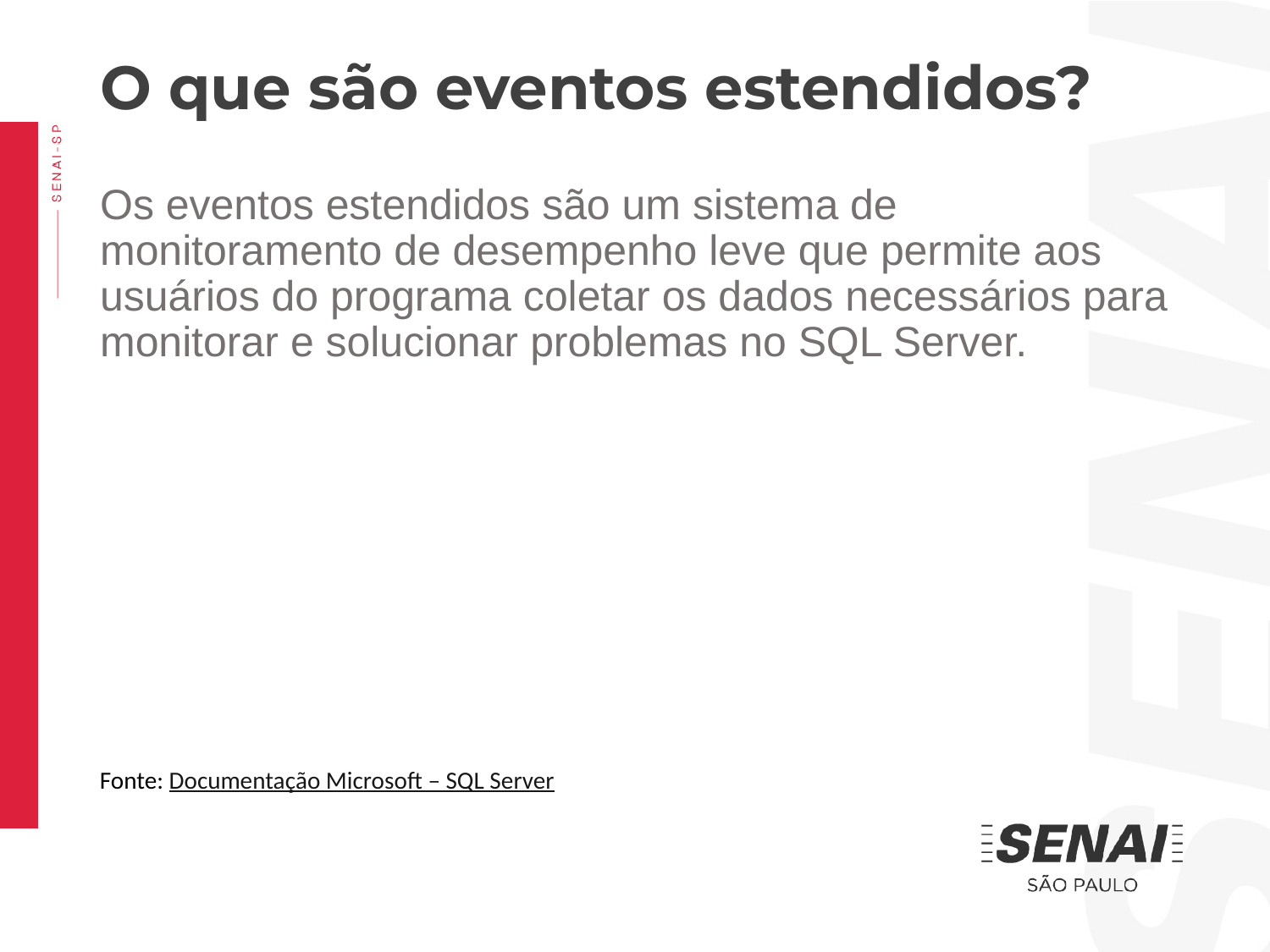

O que são eventos estendidos?
Os eventos estendidos são um sistema de monitoramento de desempenho leve que permite aos usuários do programa coletar os dados necessários para monitorar e solucionar problemas no SQL Server.

Fonte: Documentação Microsoft – SQL Server